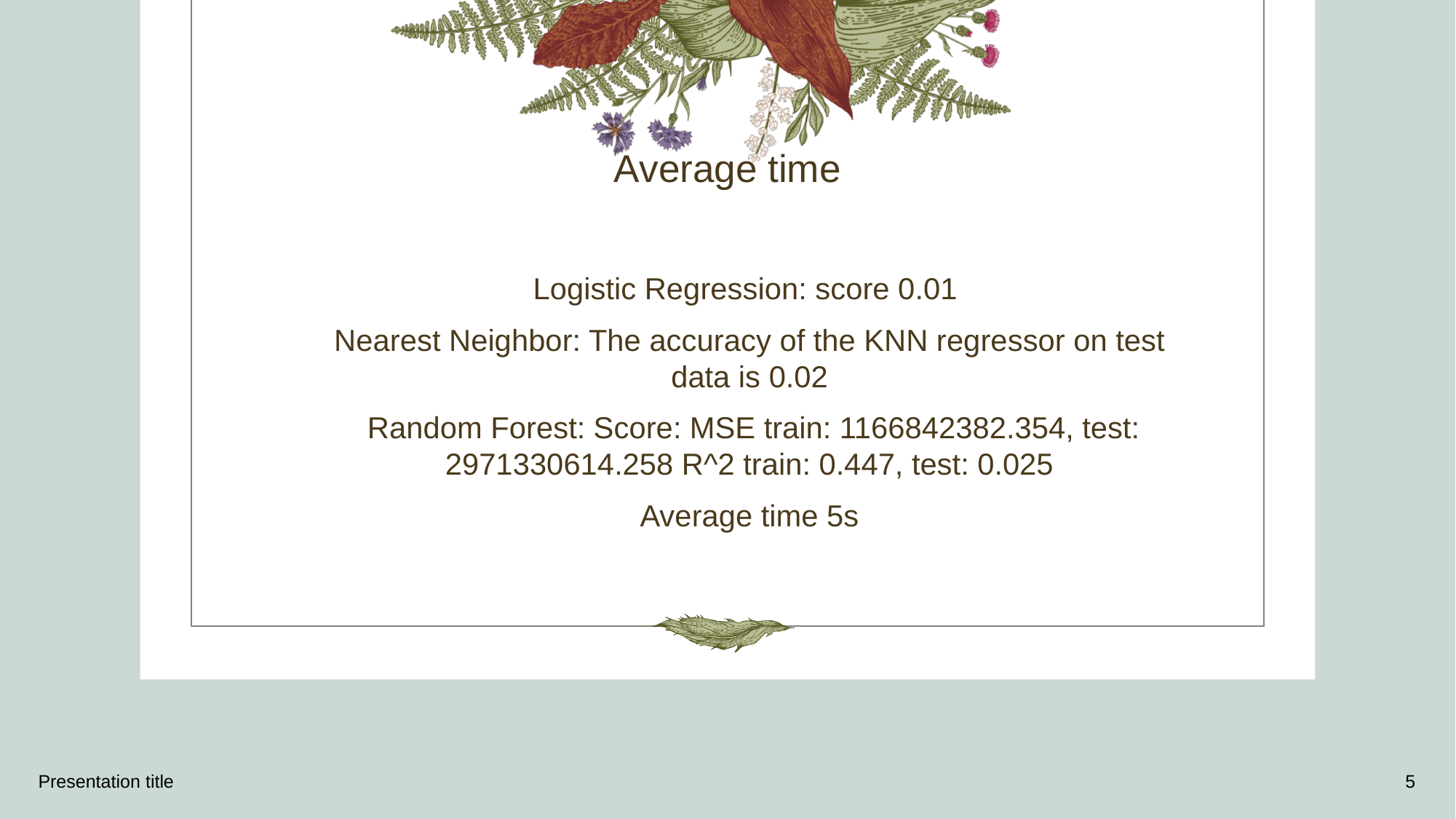

# Average time
Logistic Regression: score 0.01
Nearest Neighbor: The accuracy of the KNN regressor on test data is 0.02
 Random Forest: Score: MSE train: 1166842382.354, test: 2971330614.258 R^2 train: 0.447, test: 0.025
Average time 5s
Presentation title
5